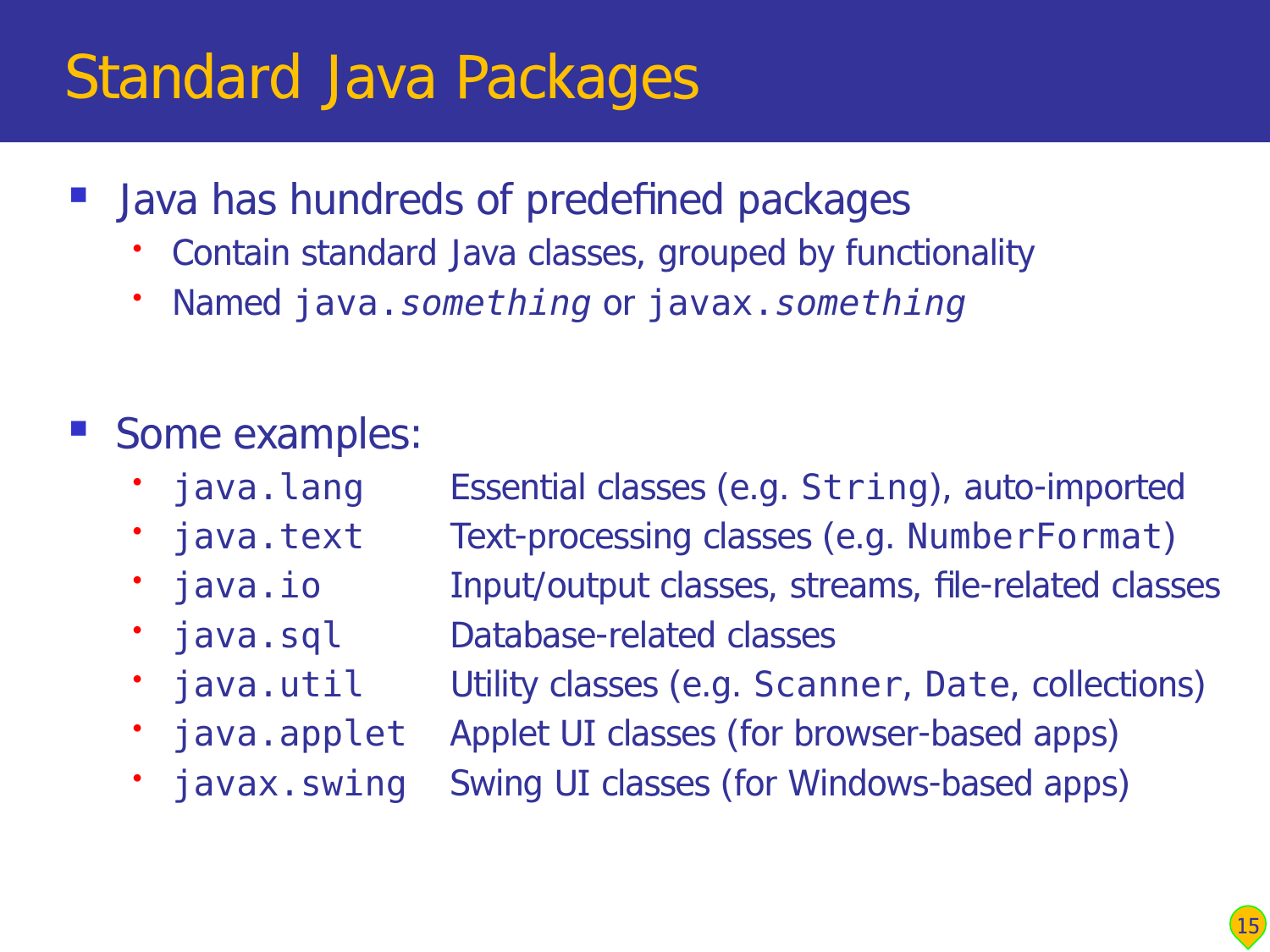

# Standard Java Packages
Java has hundreds of predefined packages
Contain standard Java classes, grouped by functionality
Named java.something or javax.something

Some examples:
java.lang    Essential classes (e.g. String), auto-imported
java.text    Text-processing classes (e.g. NumberFormat)
java.io      Input/output classes, streams, file-related classes
java.sql     Database-related classes
java.util    Utility classes (e.g. Scanner, Date, collections)
java.applet  Applet UI classes (for browser-based apps)
javax.swing  Swing UI classes (for Windows-based apps)

15